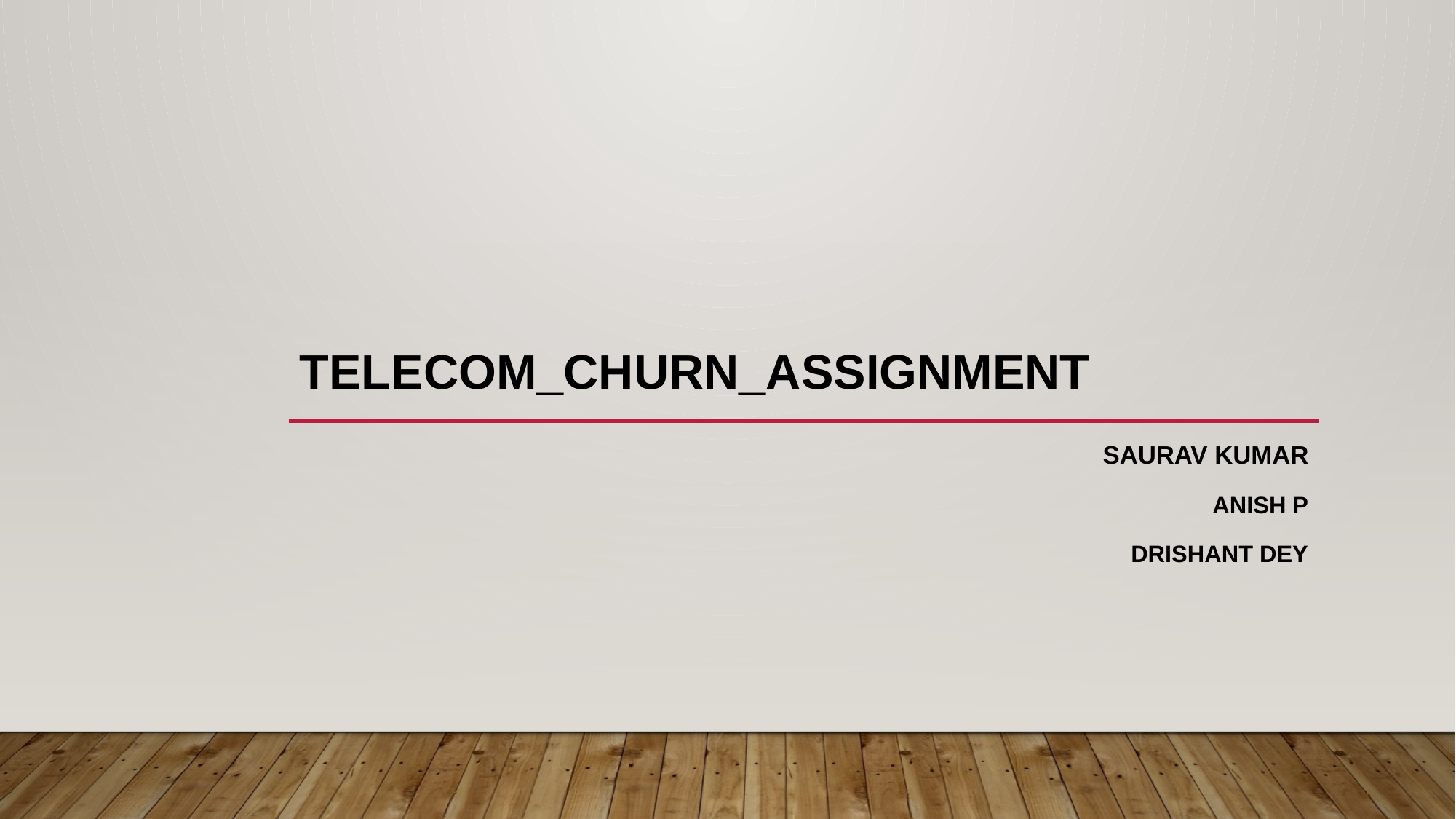

# Telecom_Churn_Assignment
Saurav Kumar
Anish P
Drishant Dey